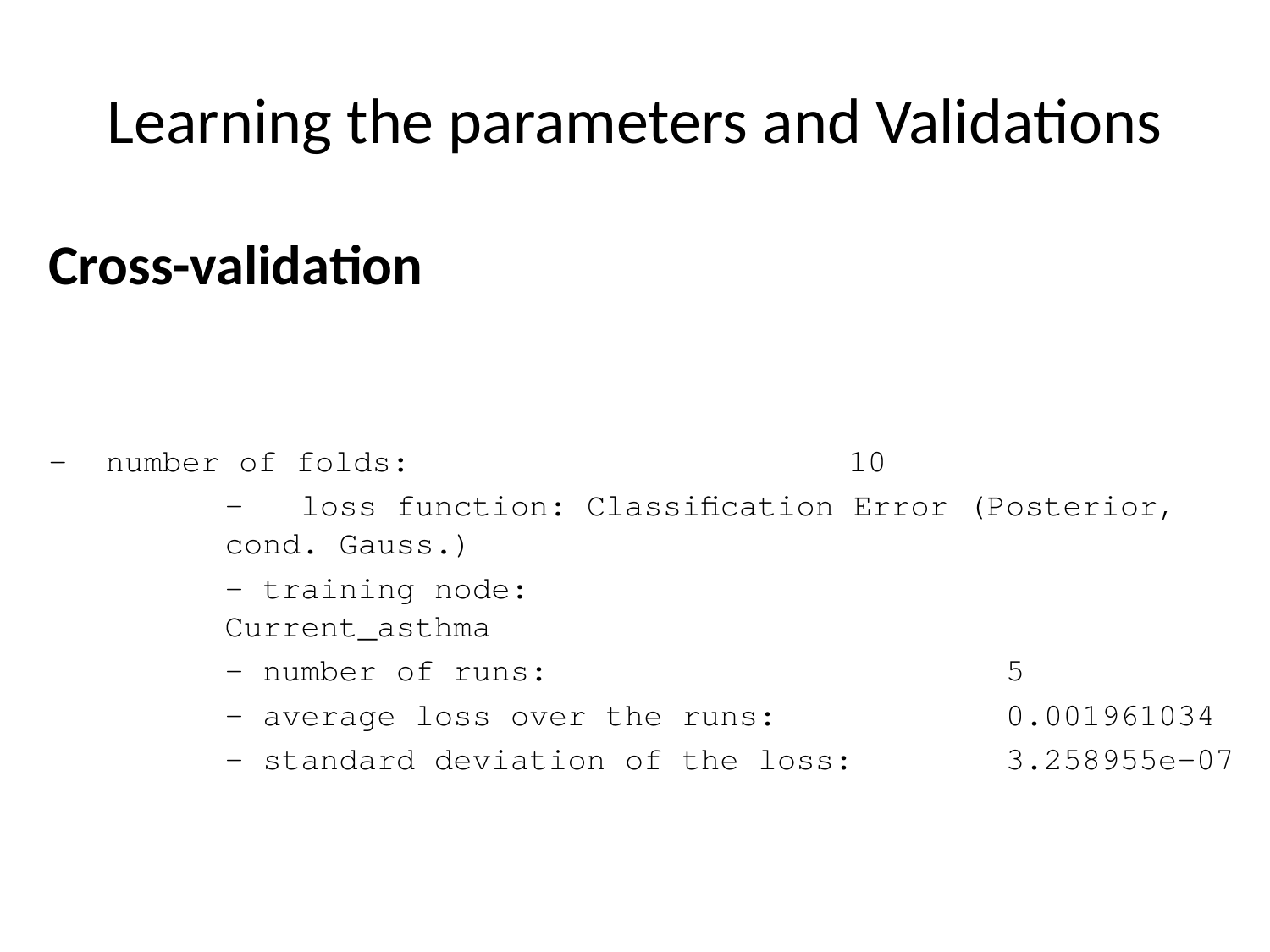

# Learning the parameters and Validations
Cross-validation

-  number of folds:                       10
-   loss function: Classification Error (Posterior, cond. Gauss.)
- training node:                         Current_asthma
- number of runs:                        5
- average loss over the runs:            0.001961034
- standard deviation of the loss:        3.258955e-07